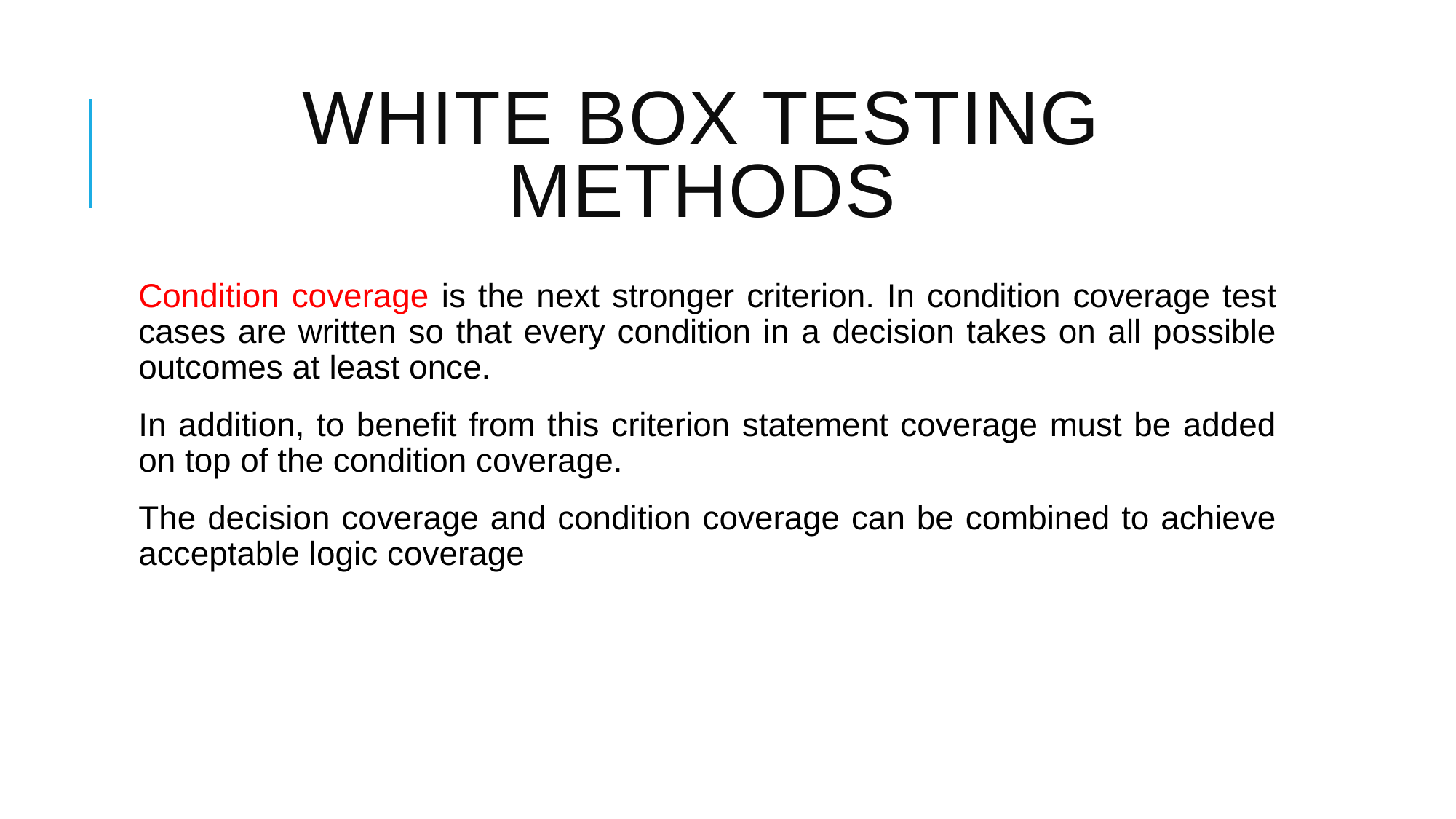

# White box testing methods
Condition coverage is the next stronger criterion. In condition coverage test cases are written so that every condition in a decision takes on all possible outcomes at least once.
In addition, to benefit from this criterion statement coverage must be added on top of the condition coverage.
The decision coverage and condition coverage can be combined to achieve acceptable logic coverage